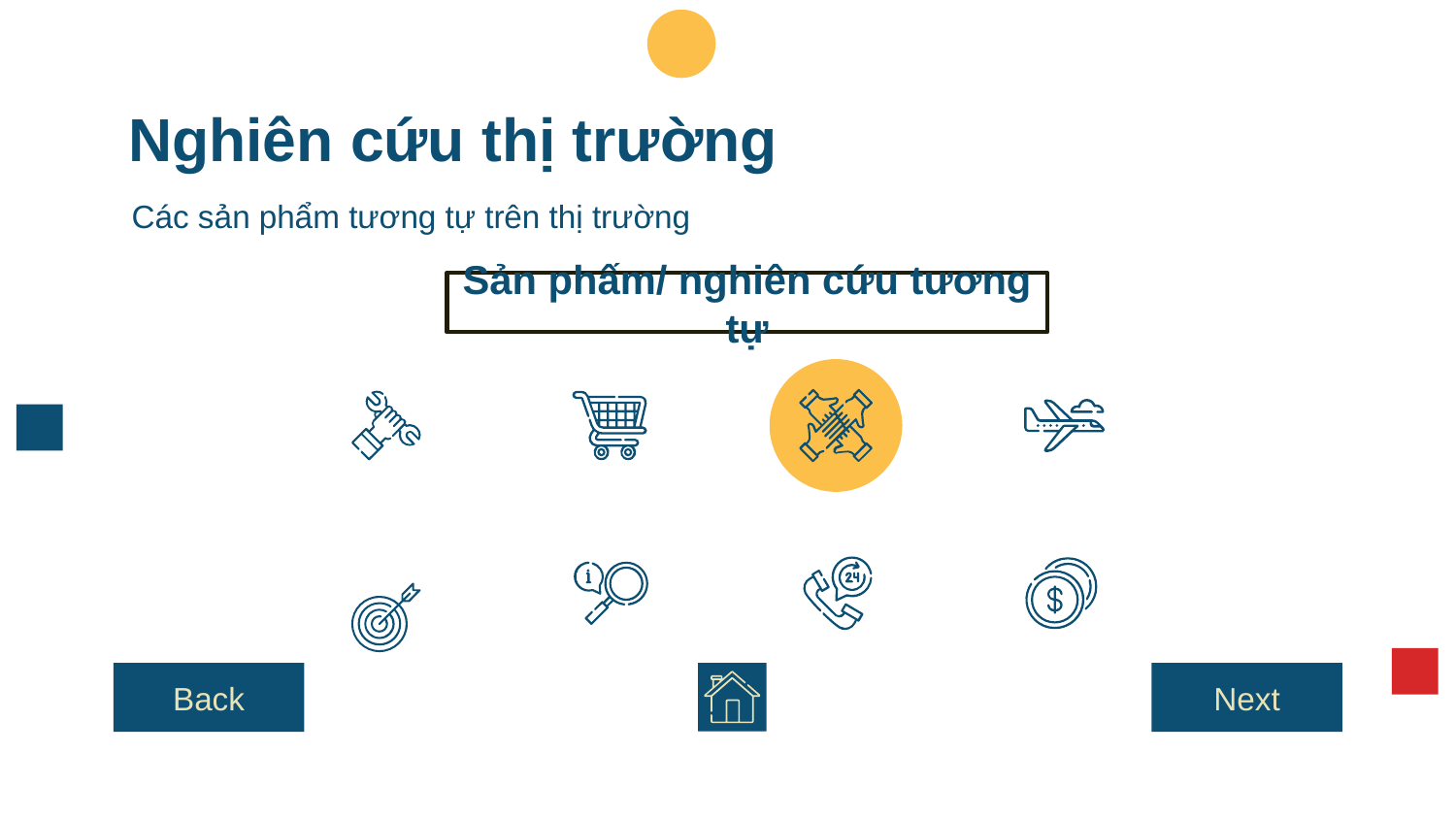

# Nghiên cứu thị trường
Các sản phẩm tương tự trên thị trường
Sản phấm/ nghiên cứu tương tự

Back

Next